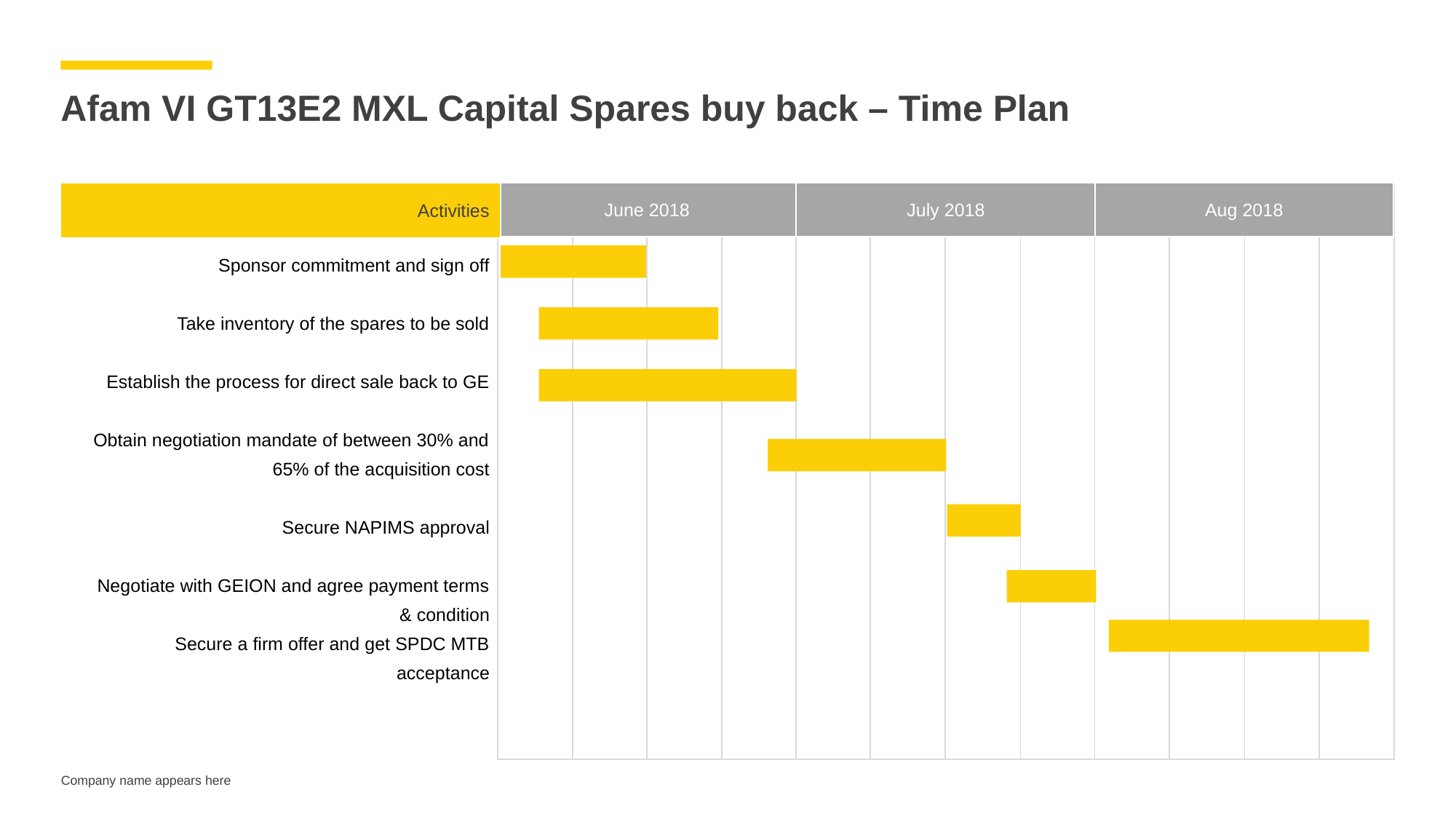

# Afam VI GT13E2 MXL Capital Spares buy back – Time Plan
June 2018
July 2018
Aug 2018

Activities
Sponsor commitment and sign off

Take inventory of the spares to be sold

Establish the process for direct sale back to GE

Obtain negotiation mandate of between 30% and 65% of the acquisition cost

Secure NAPIMS approval

Negotiate with GEION and agree payment terms & condition
Secure a firm offer and get SPDC MTB acceptance